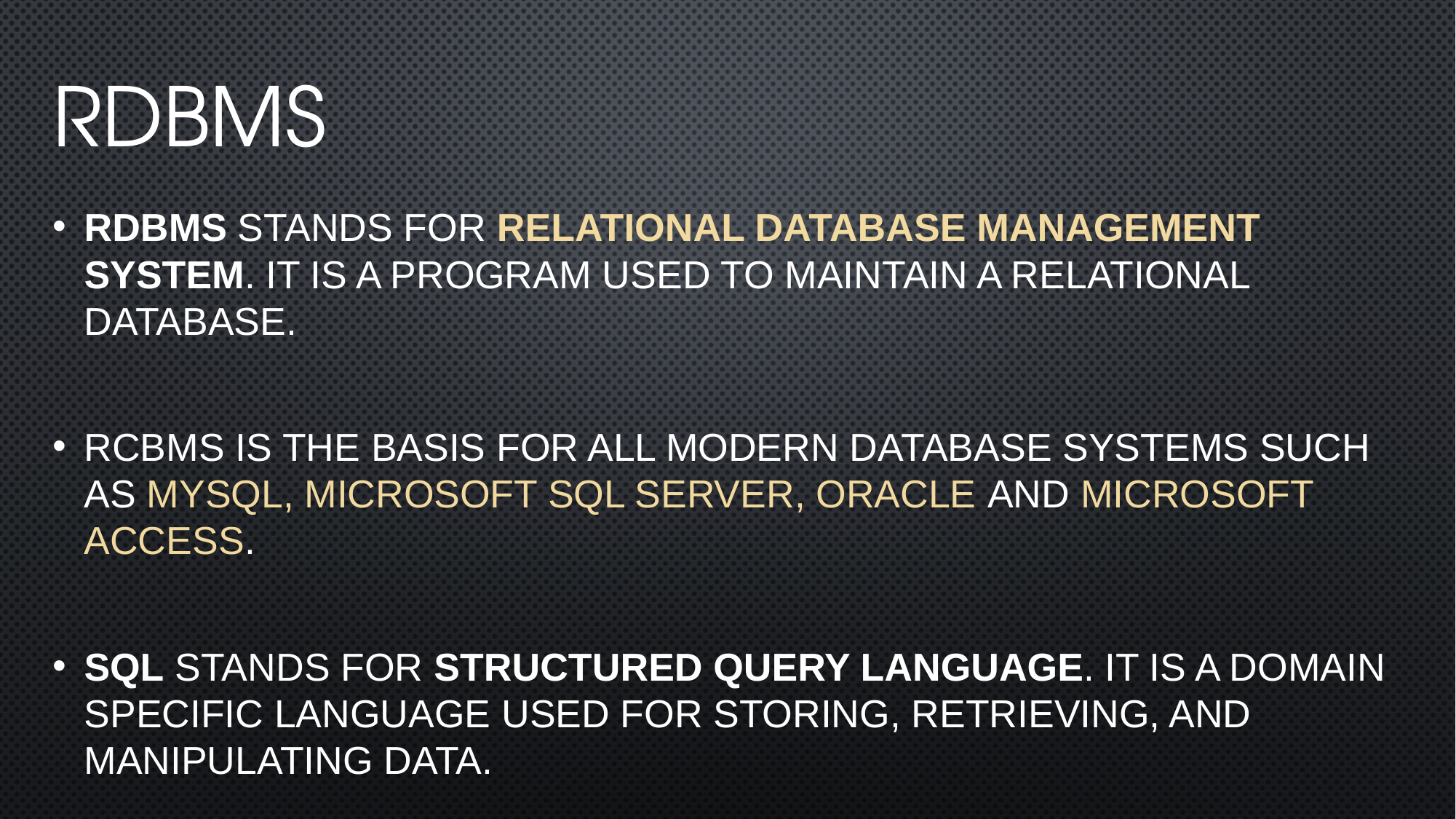

# RDBMS
RDBMS stands for Relational Database Management System. It is a program used to maintain a relational database.

RCBMS is the basis for all modern database systems such as MYSQL, Microsoft SQL server, oracle and Microsoft access.

SQL stands for Structured Query Language. it is a domain specific language used for storing, retrieving, and manipulating data.